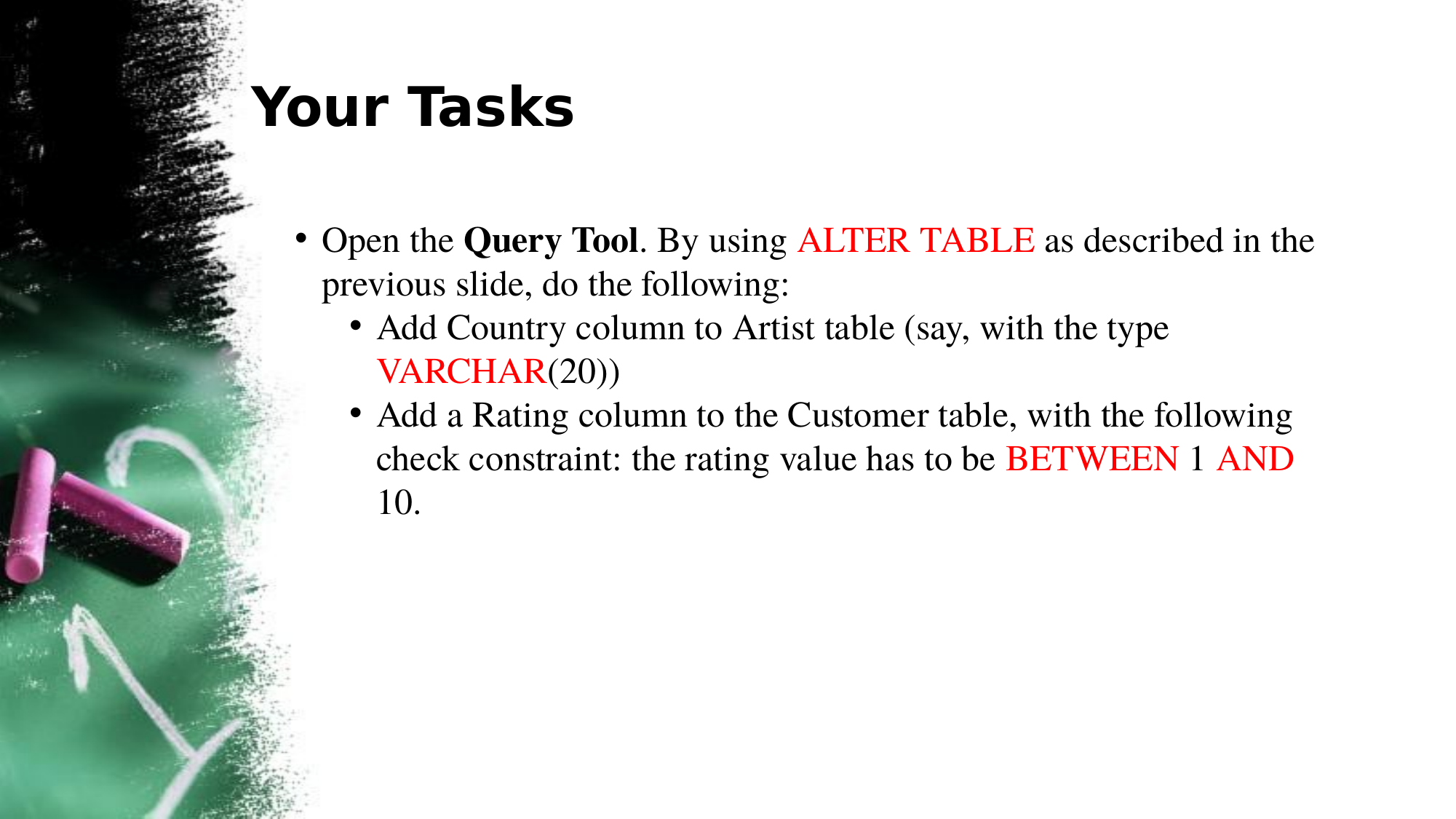

# Your Tasks
Open the Query Tool. By using ALTER TABLE as described in the previous slide, do the following:
Add Country column to Artist table (say, with the type VARCHAR(20))
Add a Rating column to the Customer table, with the following check constraint: the rating value has to be BETWEEN 1 AND 10.